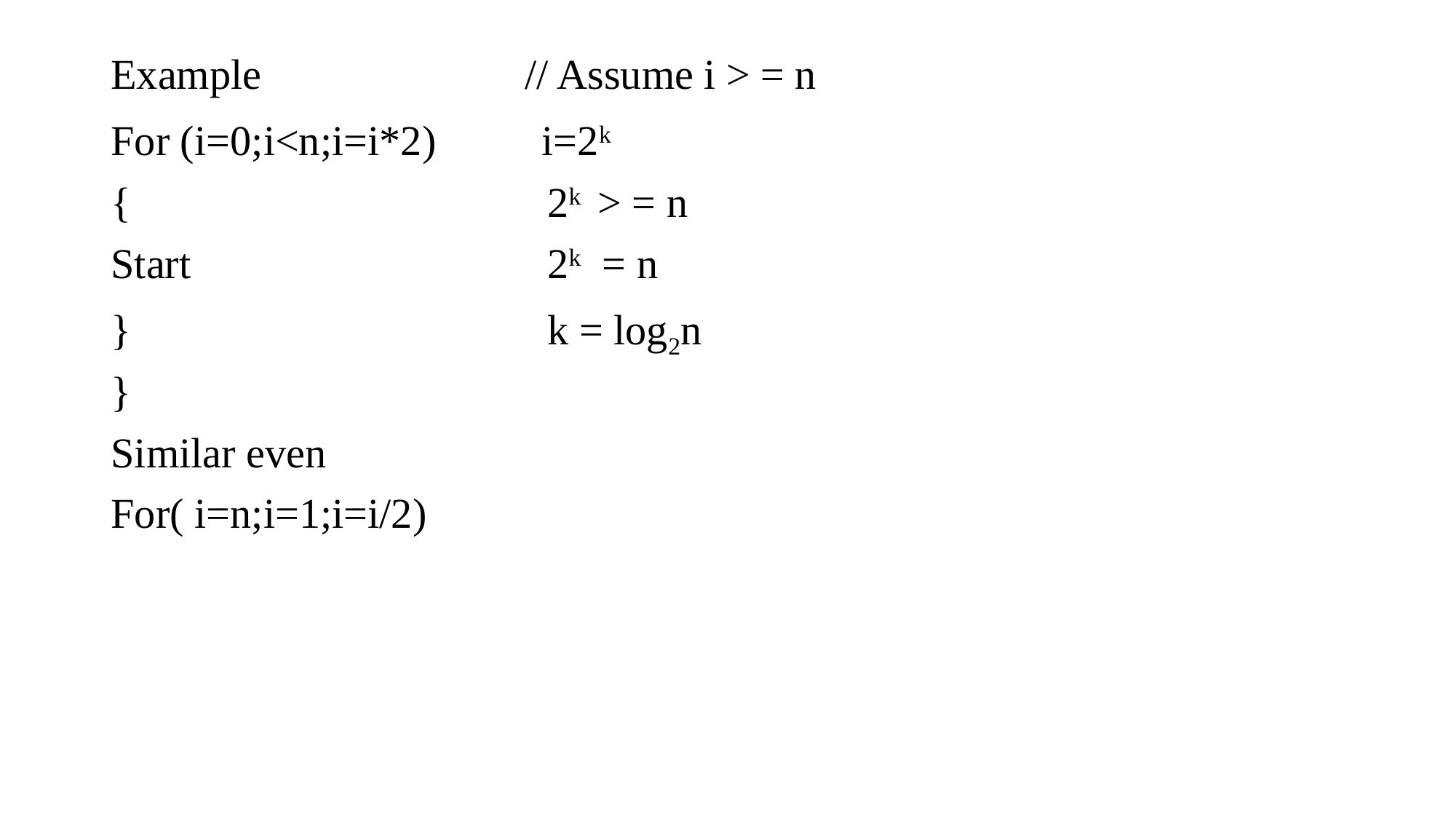

Example                         // Assume i > = n
For (i=0;i<n;i=i*2)          i=2k
{				2k  > = n
Start				2k  = n
}				k = log2n
}
Similar even
For( i=n;i=1;i=i/2)